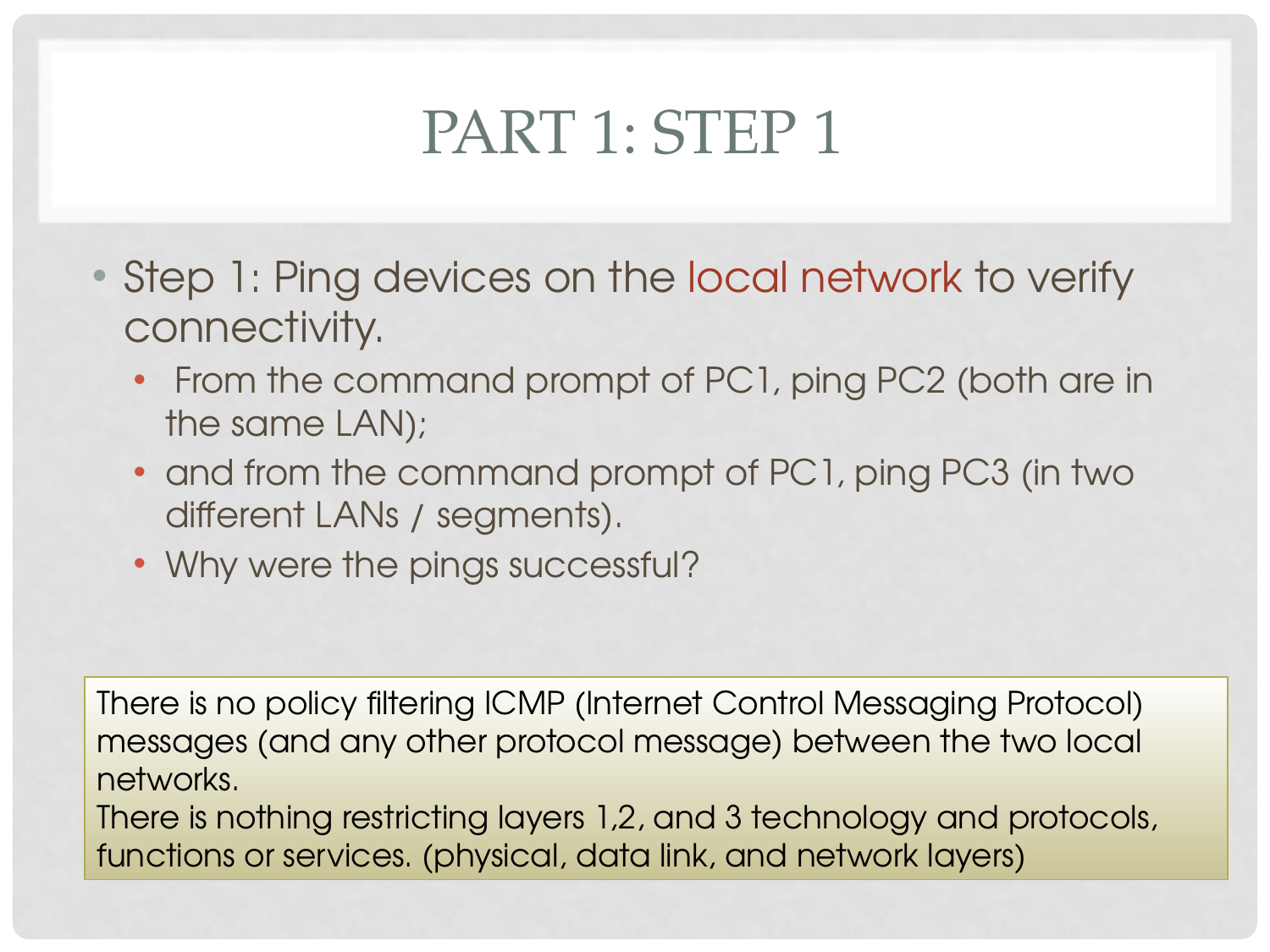

# Part 1: Step 1
Step 1: Ping devices on the local network to verify connectivity.
 From the command prompt of PC1, ping PC2 (both are in the same LAN);
and from the command prompt of PC1, ping PC3 (in two different LANs / segments).
Why were the pings successful?
There is no policy filtering ICMP (Internet Control Messaging Protocol) messages (and any other protocol message) between the two local networks.
There is nothing restricting layers 1,2, and 3 technology and protocols, functions or services. (physical, data link, and network layers)